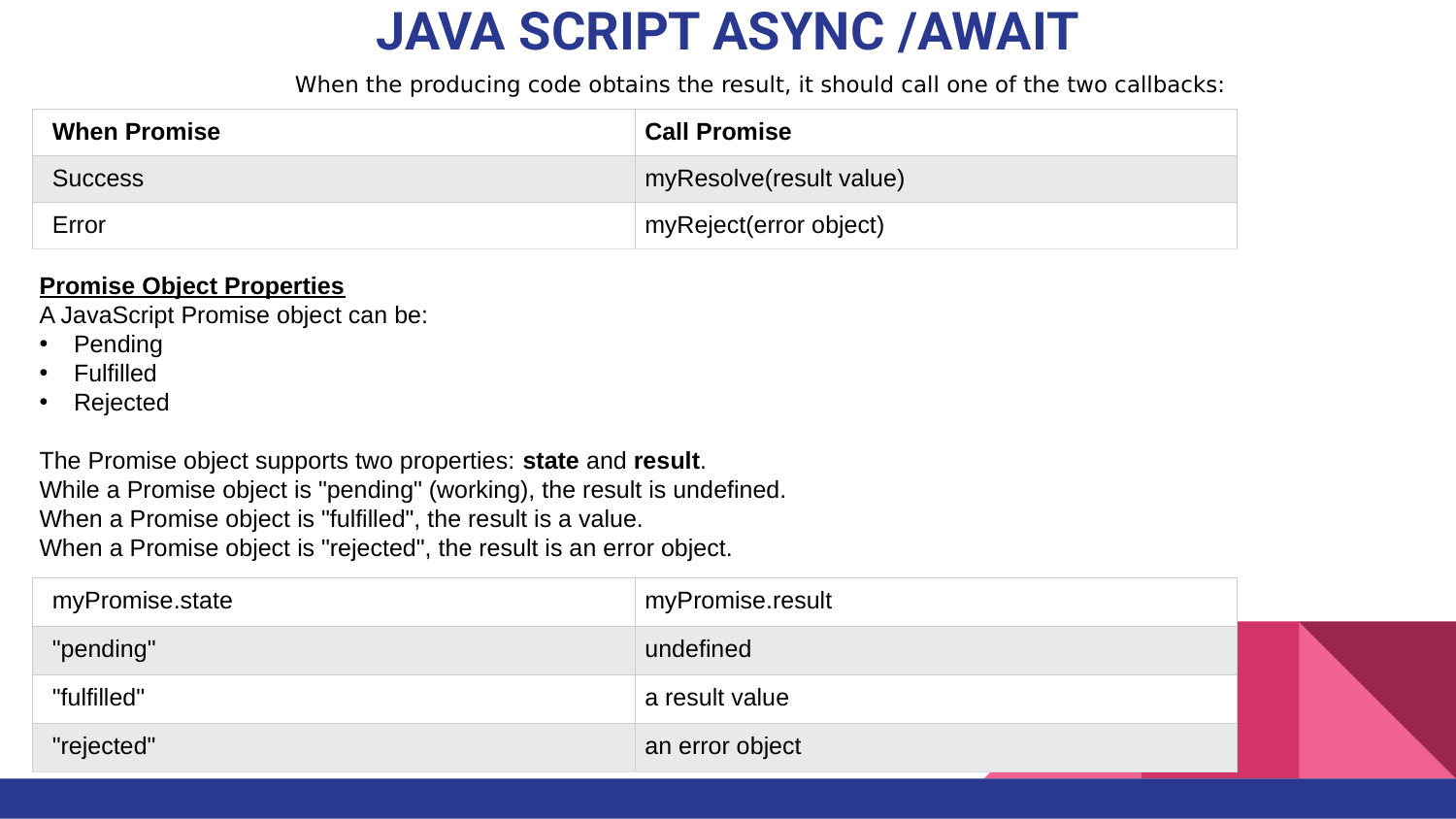

# JAVA SCRIPT ASYNC /AWAIT
When the producing code obtains the result, it should call one of the two callbacks:
| When Promise | Call Promise |
| --- | --- |
| Success | myResolve(result value) |
| Error | myReject(error object) |
Promise Object Properties
A JavaScript Promise object can be:
Pending
Fulfilled
Rejected

The Promise object supports two properties: state and result.
While a Promise object is "pending" (working), the result is undefined.
When a Promise object is "fulfilled", the result is a value.
When a Promise object is "rejected", the result is an error object.
| myPromise.state | myPromise.result |
| --- | --- |
| "pending" | undefined |
| "fulfilled" | a result value |
| "rejected" | an error object |